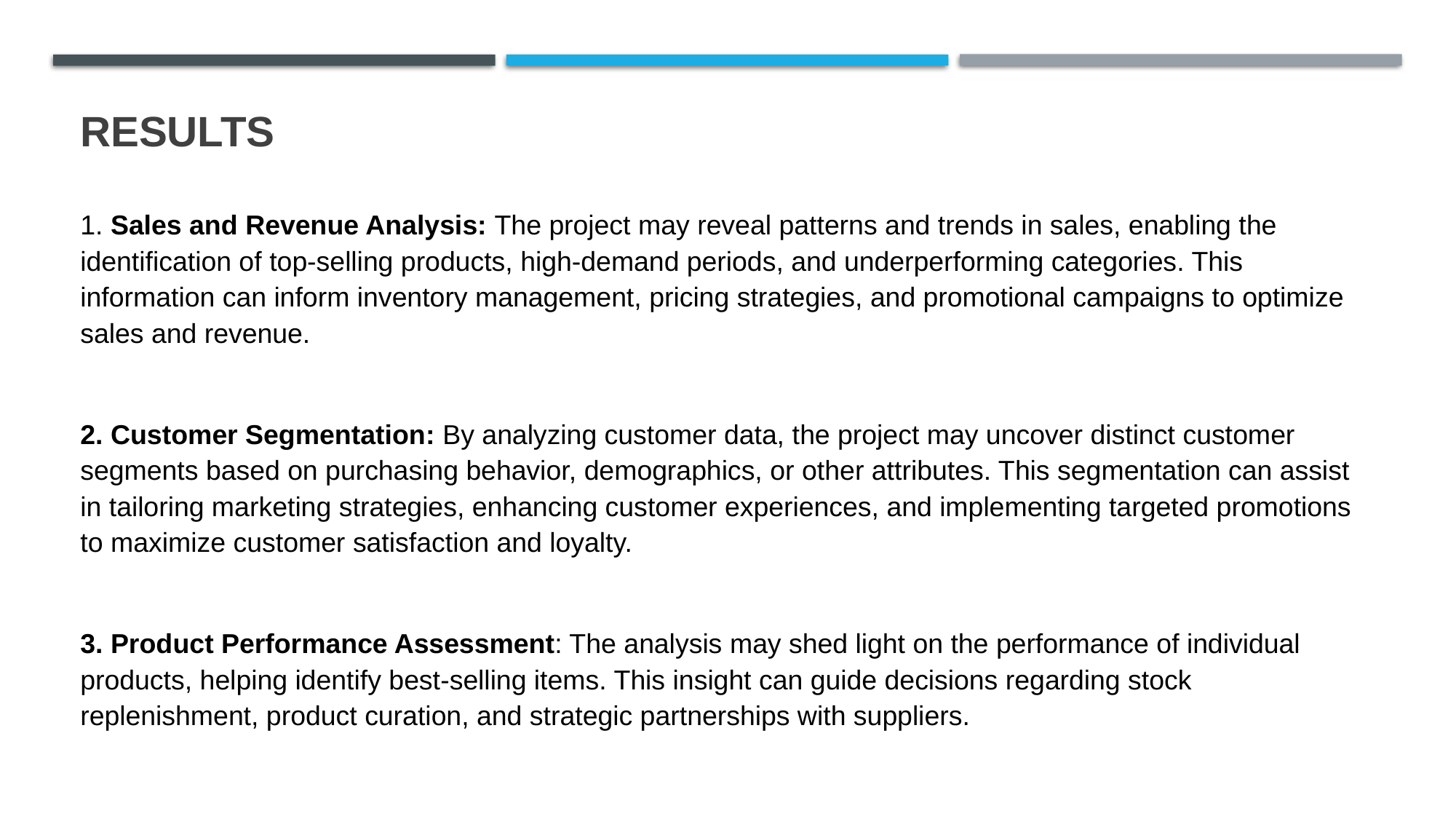

# Results

1. Sales and Revenue Analysis: The project may reveal patterns and trends in sales, enabling the identification of top-selling products, high-demand periods, and underperforming categories. This information can inform inventory management, pricing strategies, and promotional campaigns to optimize sales and revenue.

2. Customer Segmentation: By analyzing customer data, the project may uncover distinct customer segments based on purchasing behavior, demographics, or other attributes. This segmentation can assist in tailoring marketing strategies, enhancing customer experiences, and implementing targeted promotions to maximize customer satisfaction and loyalty.

3. Product Performance Assessment: The analysis may shed light on the performance of individual products, helping identify best-selling items. This insight can guide decisions regarding stock replenishment, product curation, and strategic partnerships with suppliers.